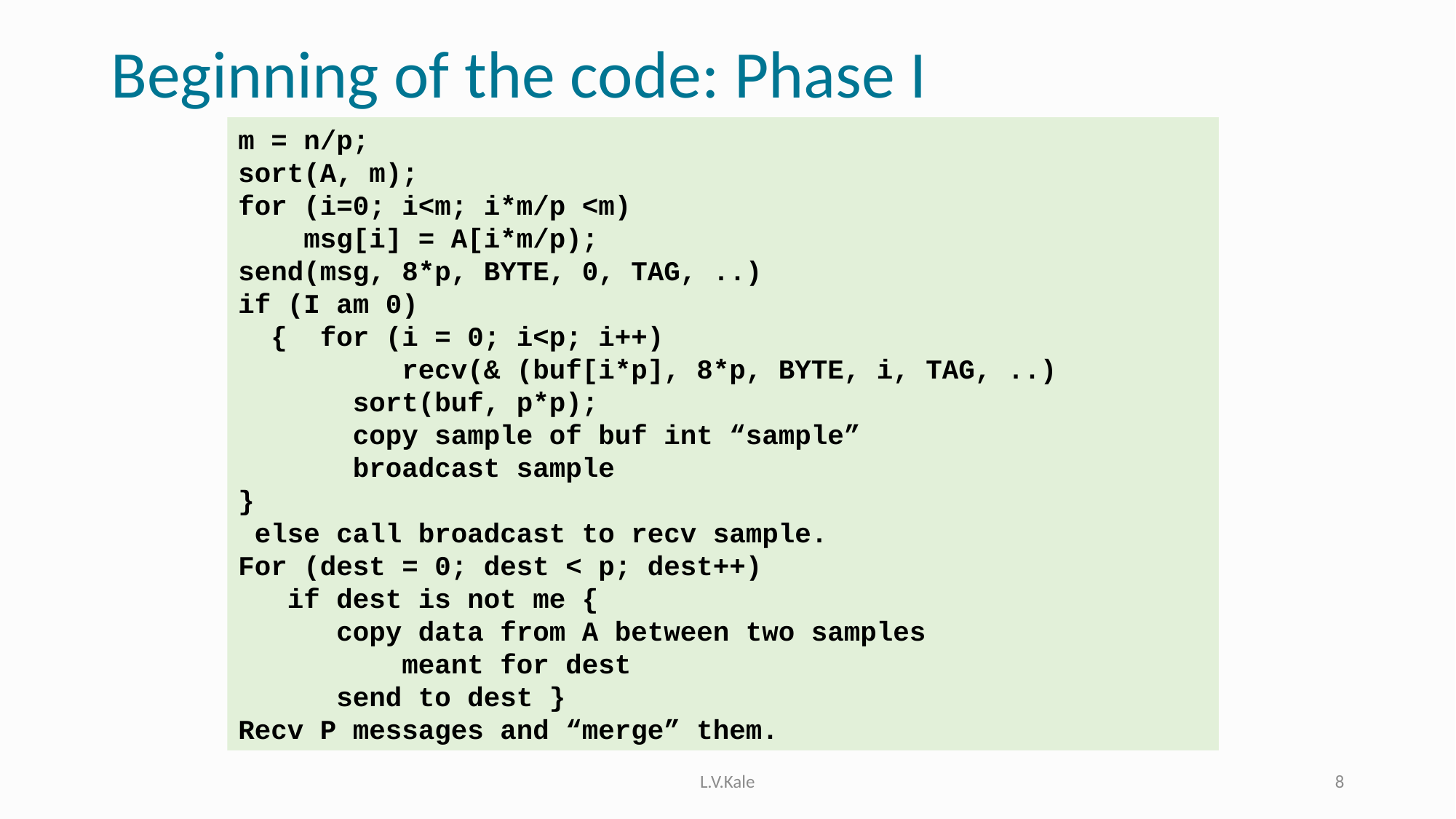

# Beginning of the code: Phase I
m = n/p;
sort(A, m);
for (i=0; i<m; i*m/p <m)
    msg[i] = A[i*m/p);
send(msg, 8*p, BYTE, 0, TAG, ..)
if (I am 0)
  {  for (i = 0; i<p; i++)
          recv(& (buf[i*p], 8*p, BYTE, i, TAG, ..)
       sort(buf, p*p);
       copy sample of buf int “sample”
       broadcast sample
}
 else call broadcast to recv sample.
For (dest = 0; dest < p; dest++)
   if dest is not me {
      copy data from A between two samples
          meant for dest
      send to dest }
Recv P messages and “merge” them.

L.V.Kale
8